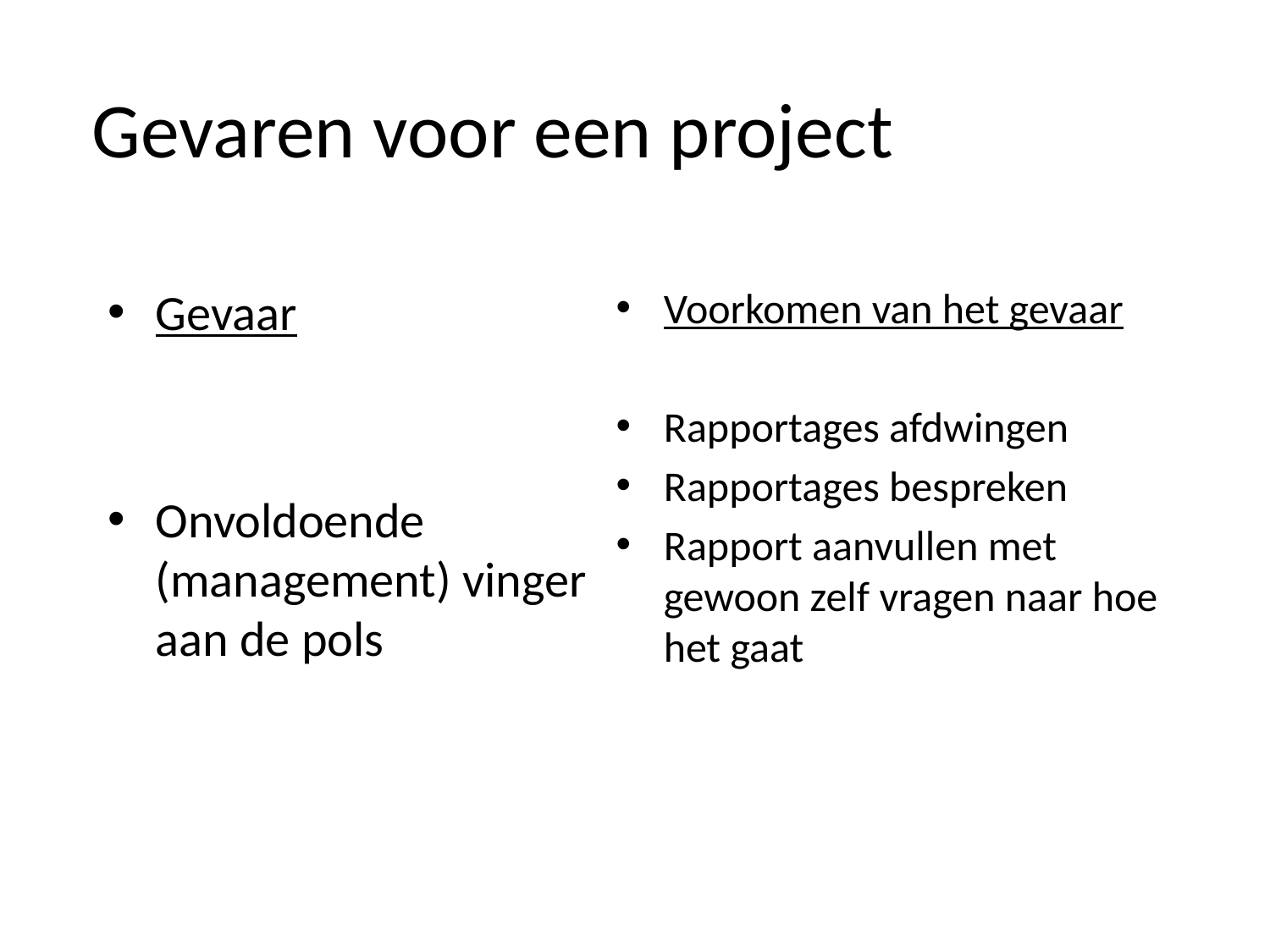

# Gevaren voor een project
Gevaar

Onvoldoende (management) vinger aan de pols
Voorkomen van het gevaar

Rapportages afdwingen
Rapportages bespreken
Rapport aanvullen met gewoon zelf vragen naar hoe het gaat